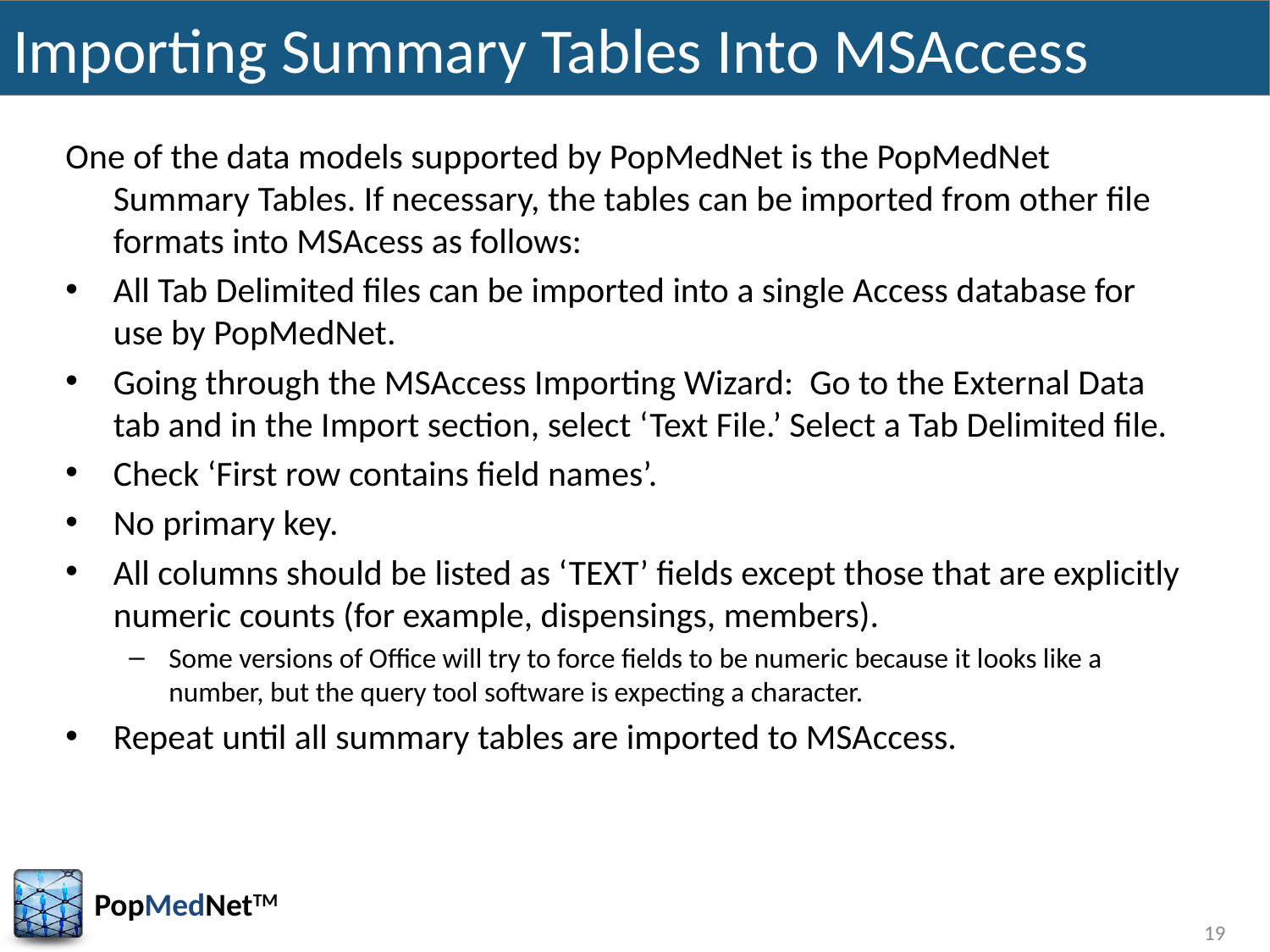

# Importing Summary Tables Into MSAccess
One of the data models supported by PopMedNet is the PopMedNet Summary Tables. If necessary, the tables can be imported from other file formats into MSAcess as follows:
All Tab Delimited files can be imported into a single Access database for use by PopMedNet.
Going through the MSAccess Importing Wizard:  Go to the External Data tab and in the Import section, select ‘Text File.’ Select a Tab Delimited file.
Check ‘First row contains field names’.
No primary key.
All columns should be listed as ‘TEXT’ fields except those that are explicitly numeric counts (for example, dispensings, members).
Some versions of Office will try to force fields to be numeric because it looks like a number, but the query tool software is expecting a character.
Repeat until all summary tables are imported to MSAccess.

		19